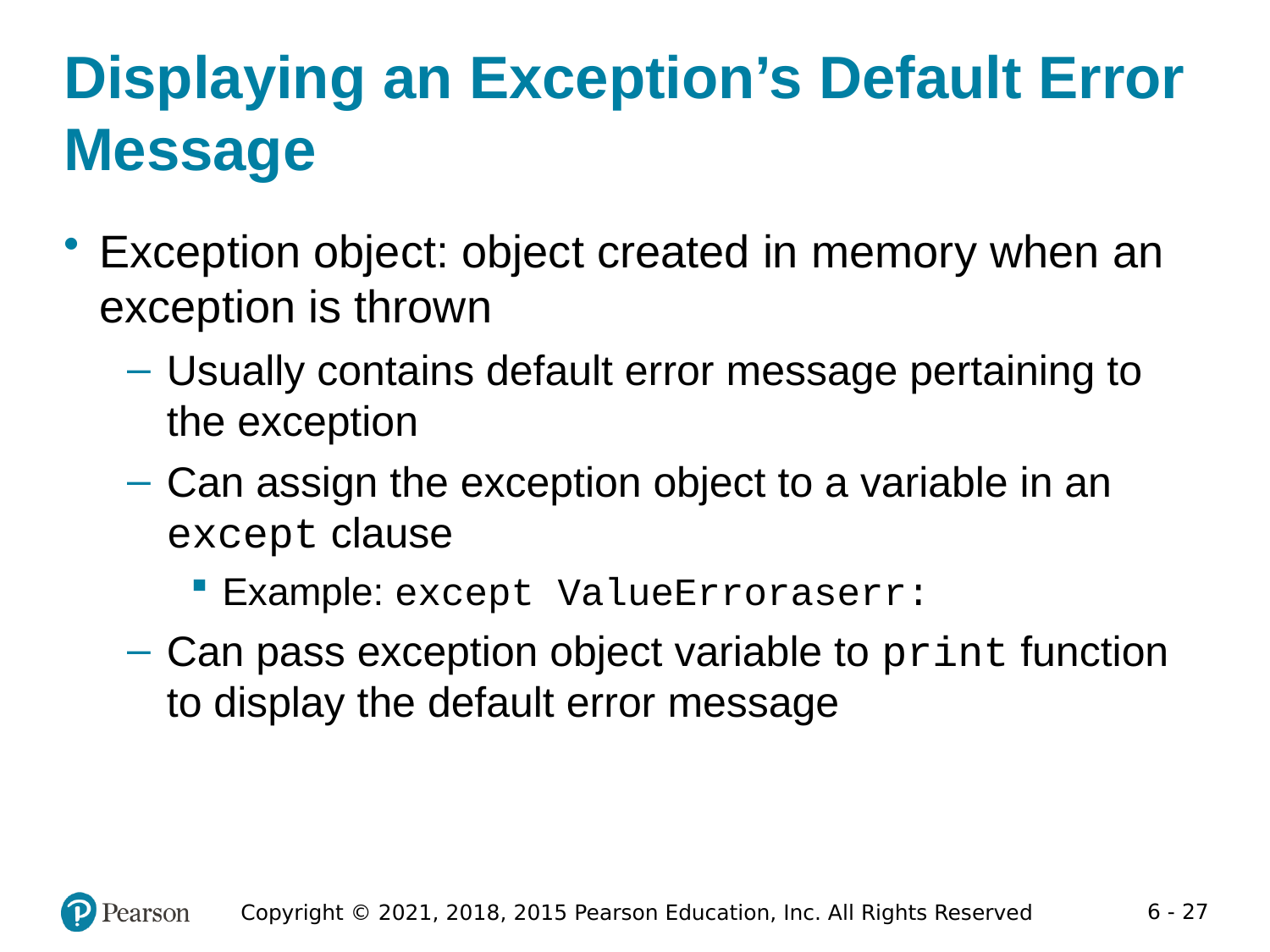

# Displaying an Exception’s Default Error Message
Exception object: object created in memory when an exception is thrown
Usually contains default error message pertaining to the exception
Can assign the exception object to a variable in an except clause
Example: except ValueErroraserr:
Can pass exception object variable to print function to display the default error message